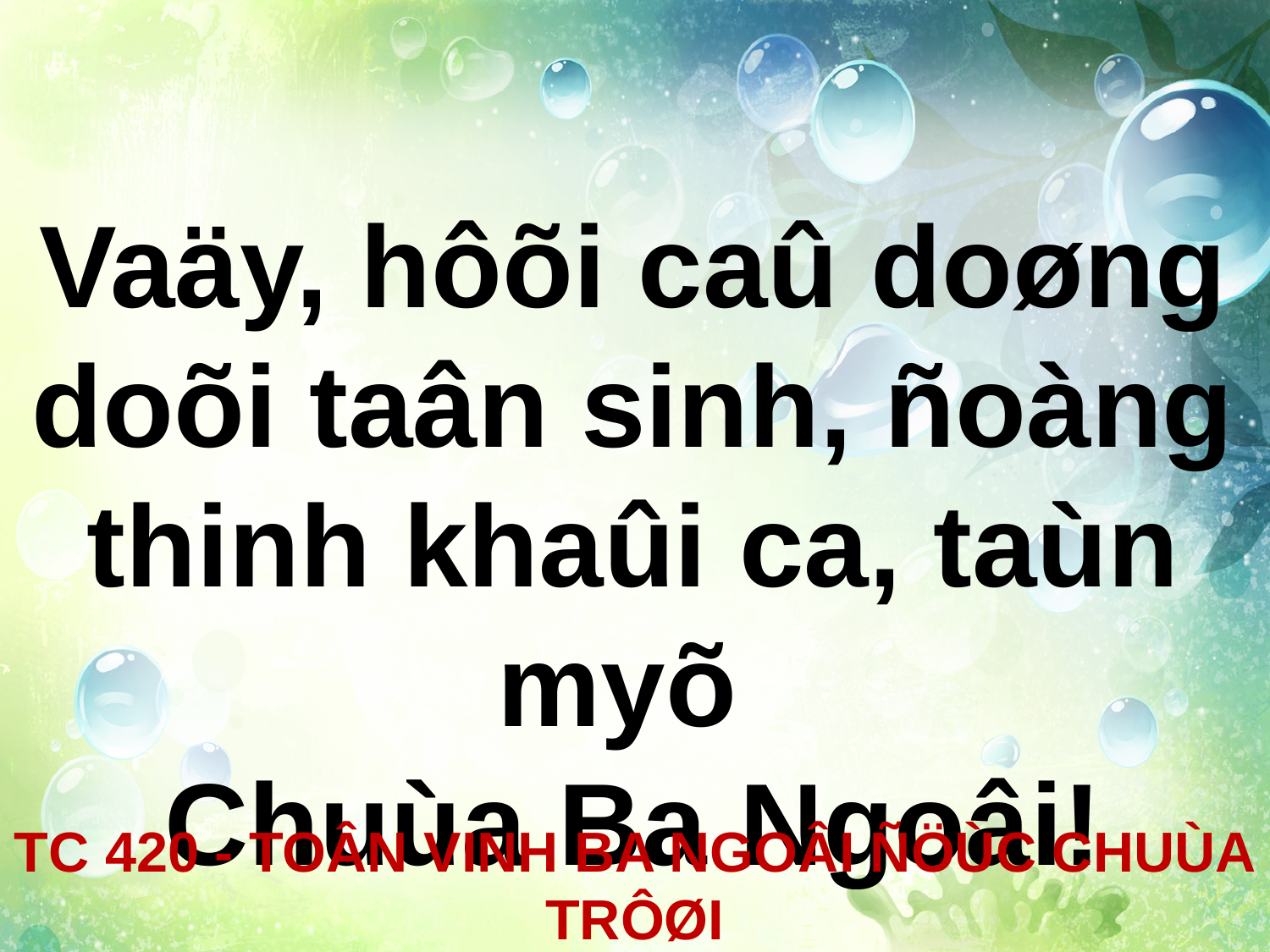

Vaäy, hôõi caû doøng doõi taân sinh, ñoàng thinh khaûi ca, taùn myõ
Chuùa Ba Ngoâi!
TC 420 - TOÂN VINH BA NGOÂI ÑÖÙC CHUÙA TRÔØI